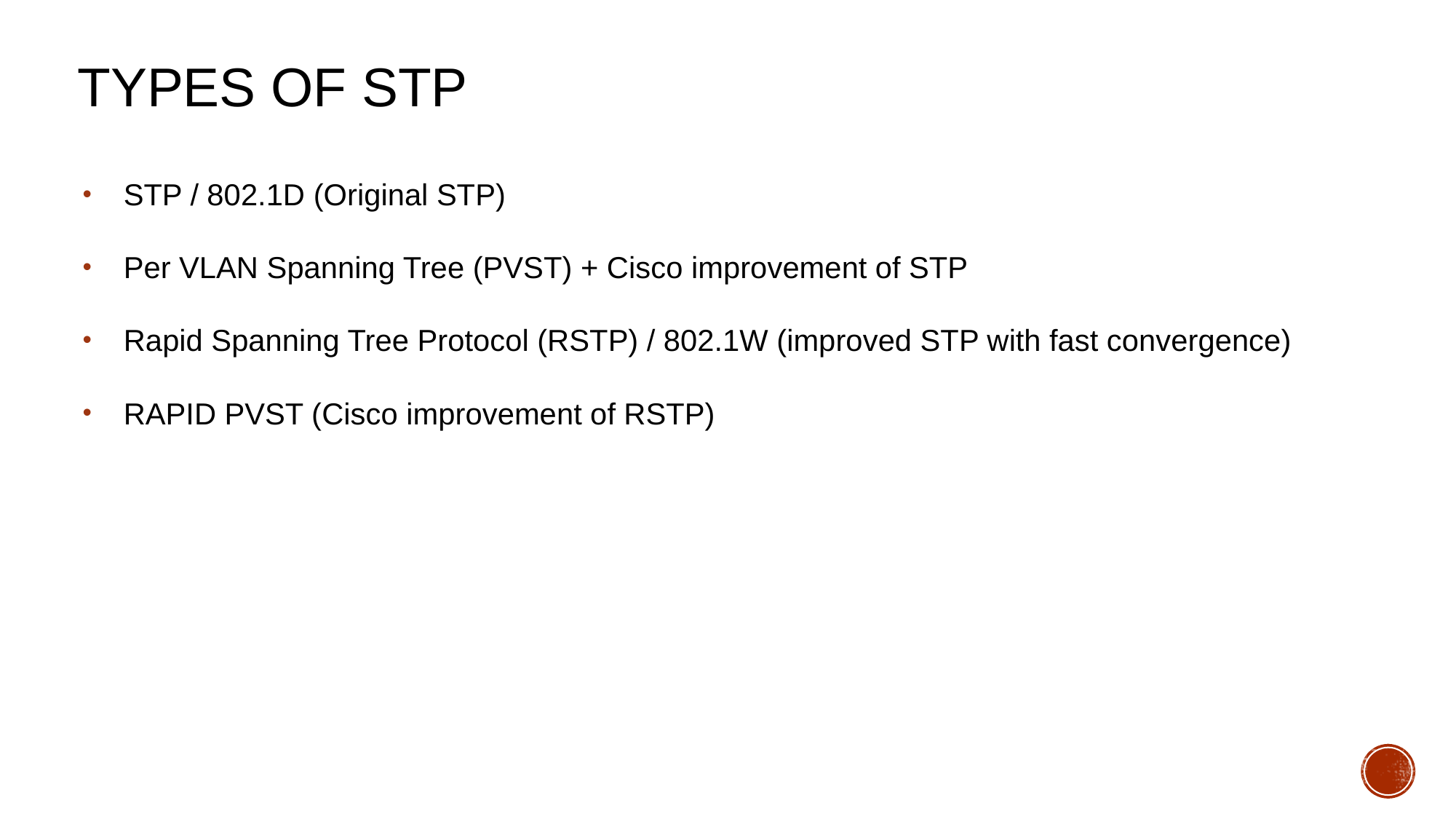

# Types of STP
STP / 802.1D (Original STP)
Per VLAN Spanning Tree (PVST) + Cisco improvement of STP
Rapid Spanning Tree Protocol (RSTP) / 802.1W (improved STP with fast convergence)
RAPID PVST (Cisco improvement of RSTP)